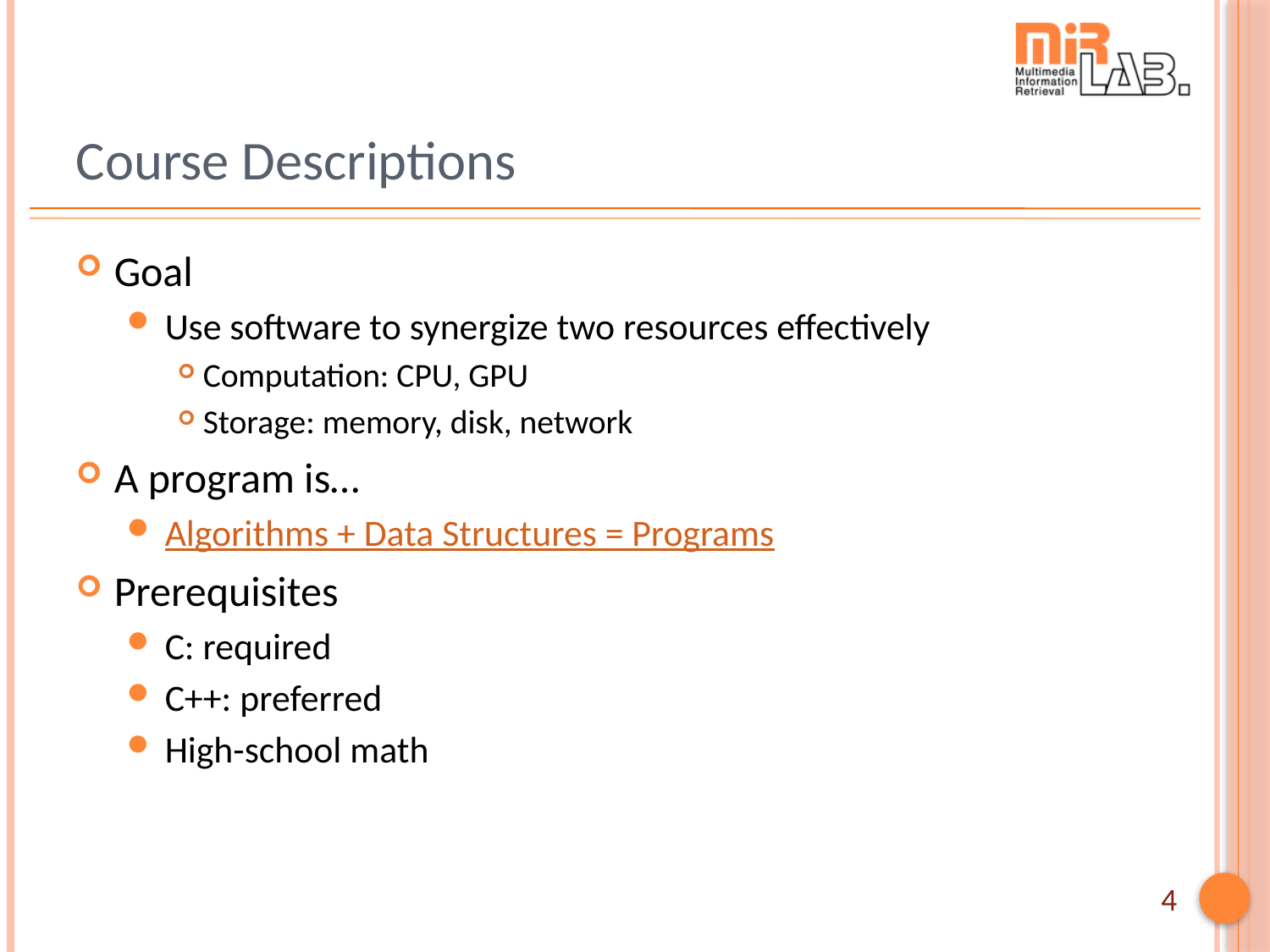

# Course Descriptions
Goal
Use software to synergize two resources effectively
Computation: CPU, GPU
Storage: memory, disk, network
A program is…
Algorithms + Data Structures = Programs
Prerequisites
C: required
C++: preferred
High-school math